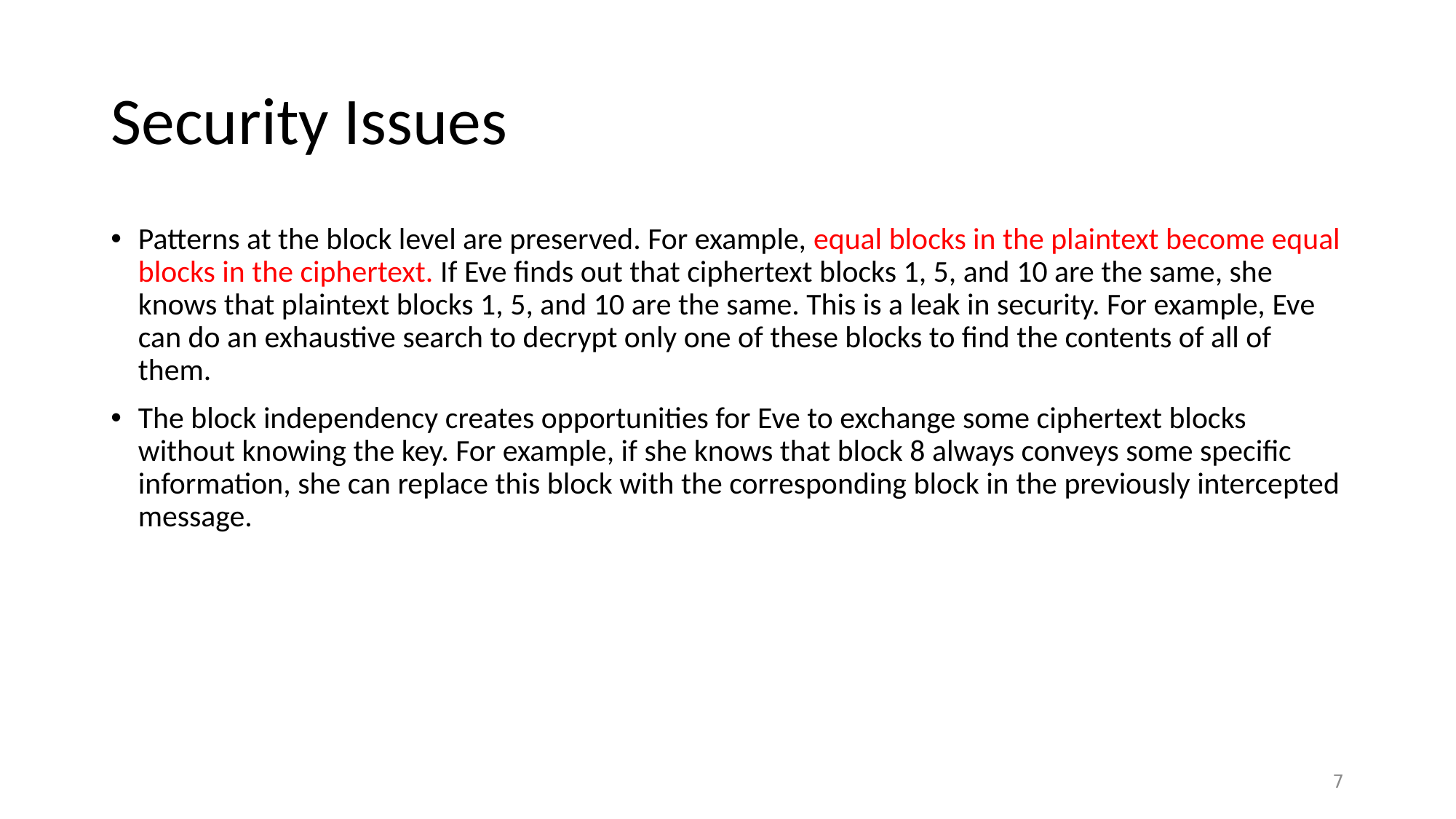

# Security Issues
Patterns at the block level are preserved. For example, equal blocks in the plaintext become equal blocks in the ciphertext. If Eve finds out that ciphertext blocks 1, 5, and 10 are the same, she knows that plaintext blocks 1, 5, and 10 are the same. This is a leak in security. For example, Eve can do an exhaustive search to decrypt only one of these blocks to find the contents of all of them.
The block independency creates opportunities for Eve to exchange some ciphertext blocks without knowing the key. For example, if she knows that block 8 always conveys some specific information, she can replace this block with the corresponding block in the previously intercepted message.
7